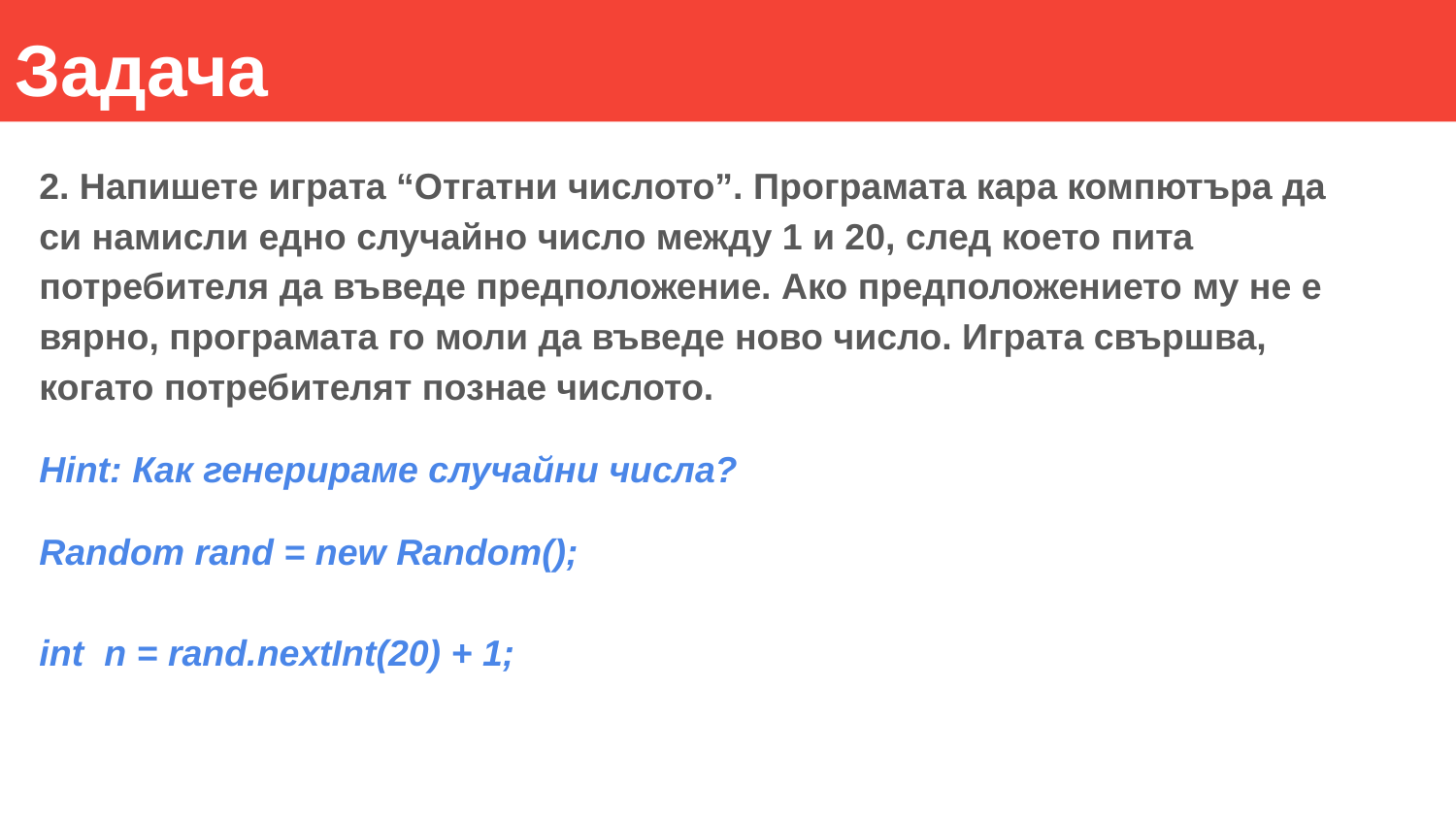

Задача
2. Напишете играта “Отгатни числото”. Програмата кара компютъра да си намисли едно случайно число между 1 и 20, след което пита потребителя да въведе предположение. Ако предположението му не е вярно, програмата го моли да въведе ново число. Играта свършва, когато потребителят познае числото.
Hint: Как генерираме случайни числа?
Random rand = new Random();
int  n = rand.nextInt(20) + 1;